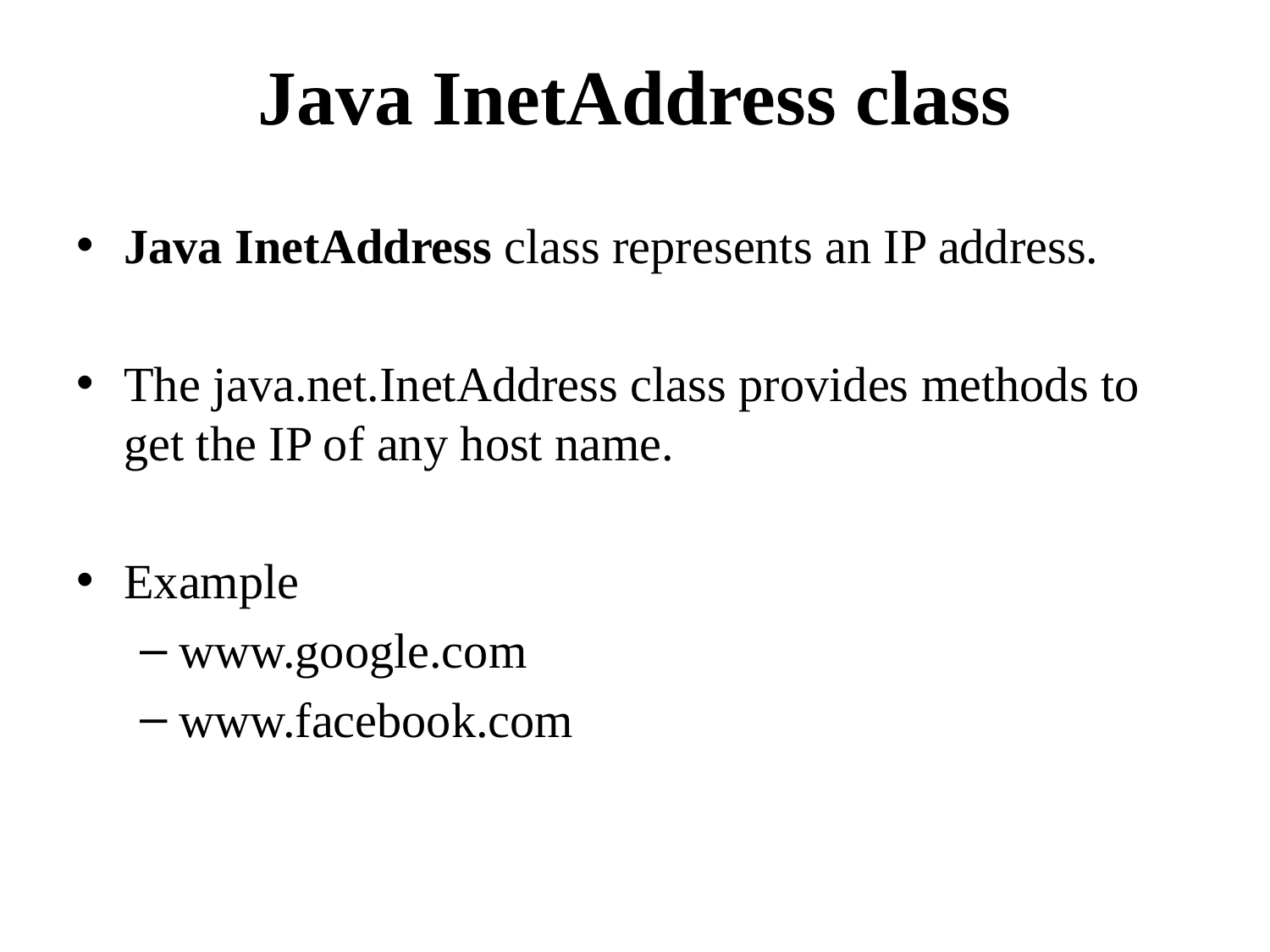

# Java InetAddress class
Java InetAddress class represents an IP address.

The java.net.InetAddress class provides methods to get the IP of any host name.

Example
www.google.com
www.facebook.com